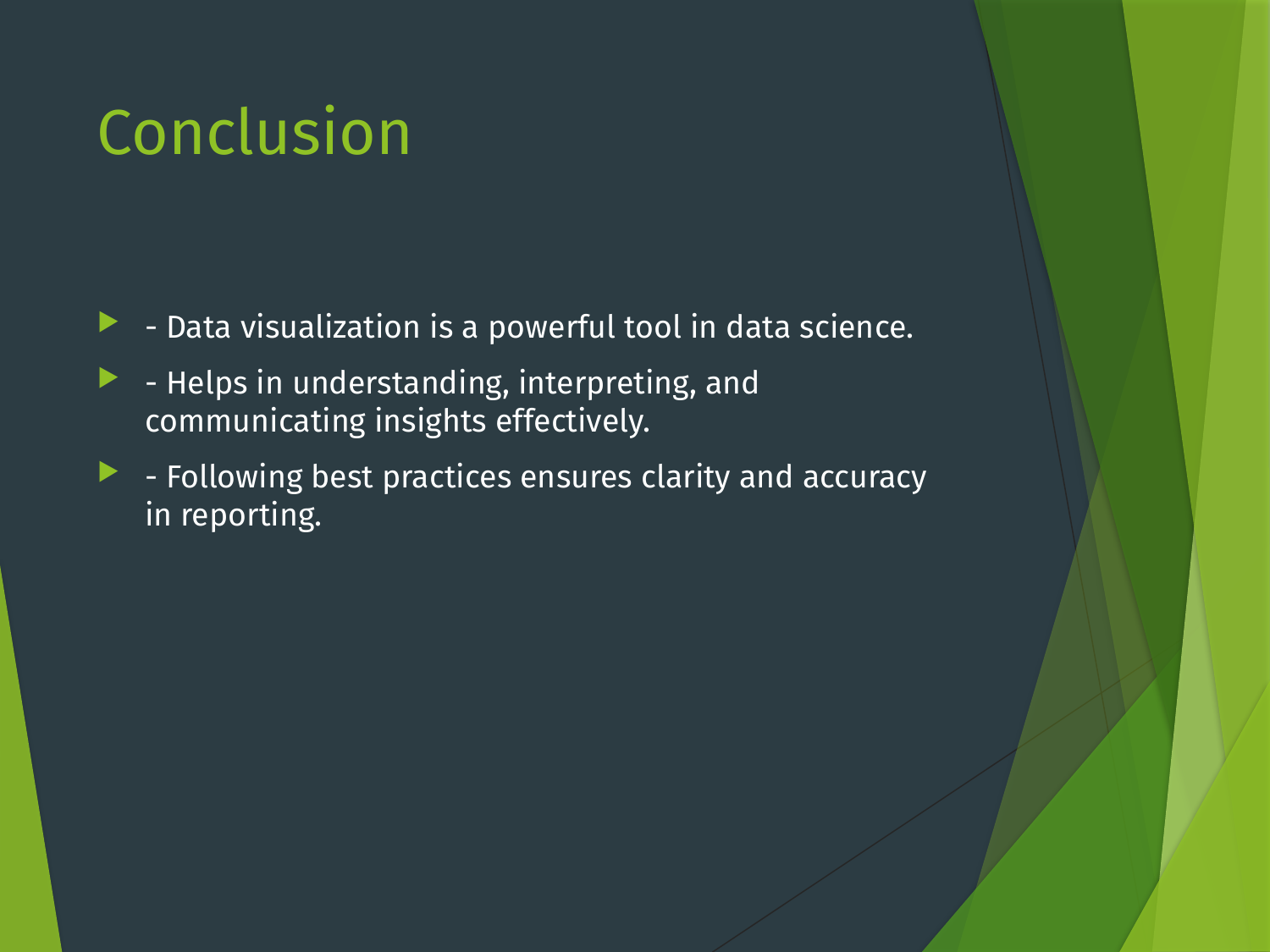

# Conclusion
- Data visualization is a powerful tool in data science.
- Helps in understanding, interpreting, and communicating insights effectively.
- Following best practices ensures clarity and accuracy in reporting.